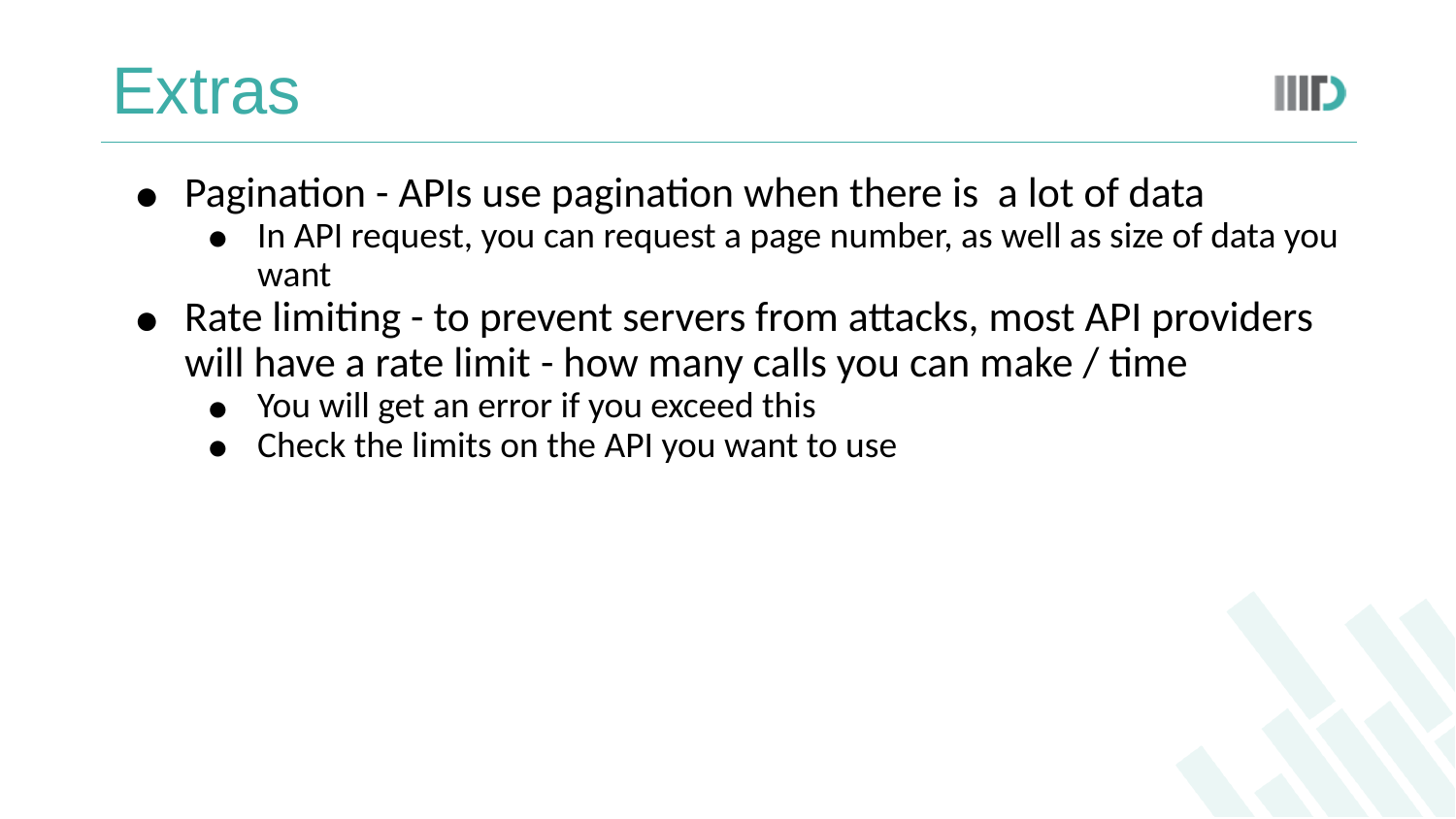

# Extras
Pagination - APIs use pagination when there is  a lot of data
In API request, you can request a page number, as well as size of data you want
Rate limiting - to prevent servers from attacks, most API providers will have a rate limit - how many calls you can make / time
You will get an error if you exceed this
Check the limits on the API you want to use